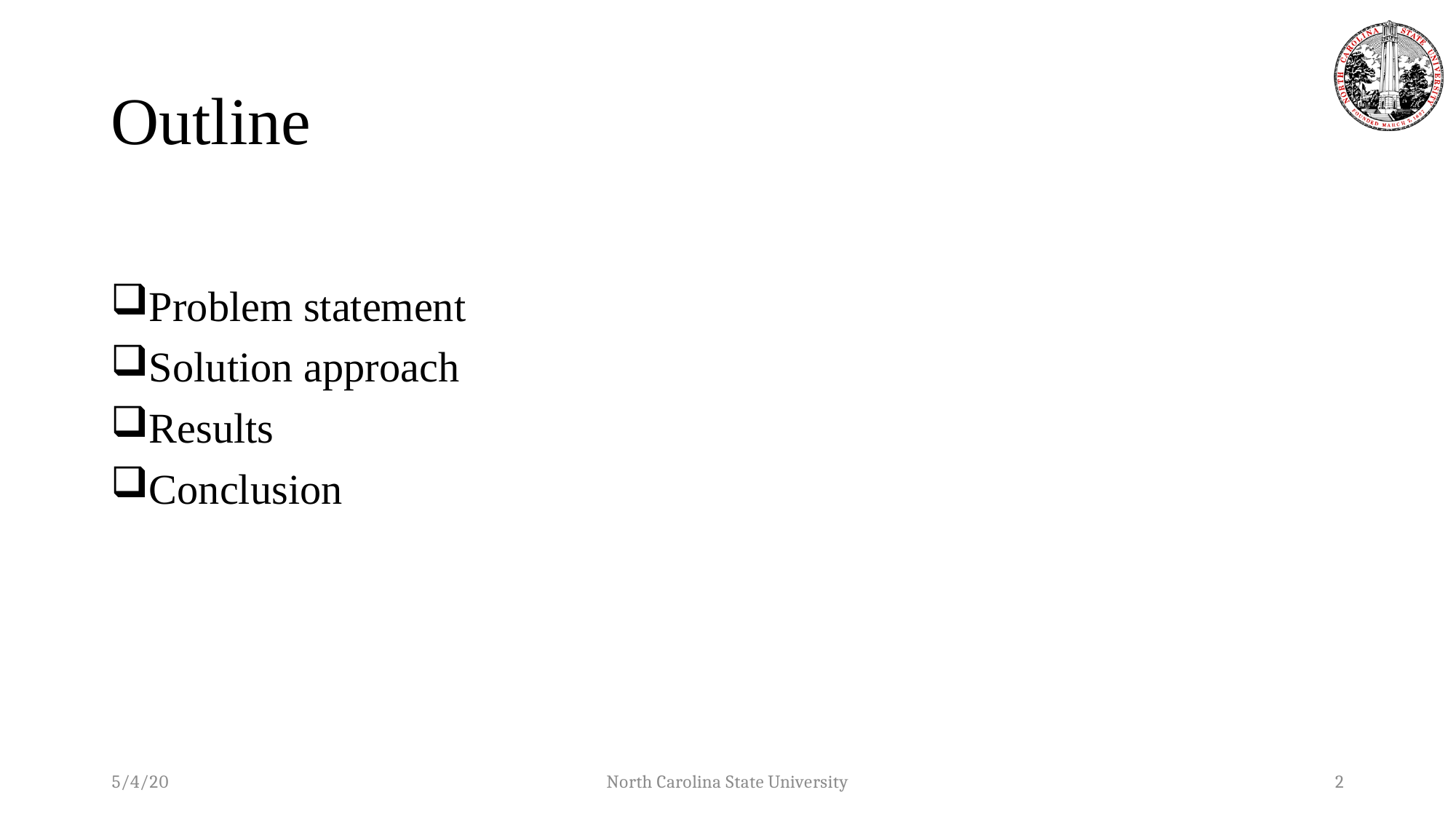

# Outline

Problem statement
Solution approach
Results
Conclusion

5/4/20
North Carolina State University
2